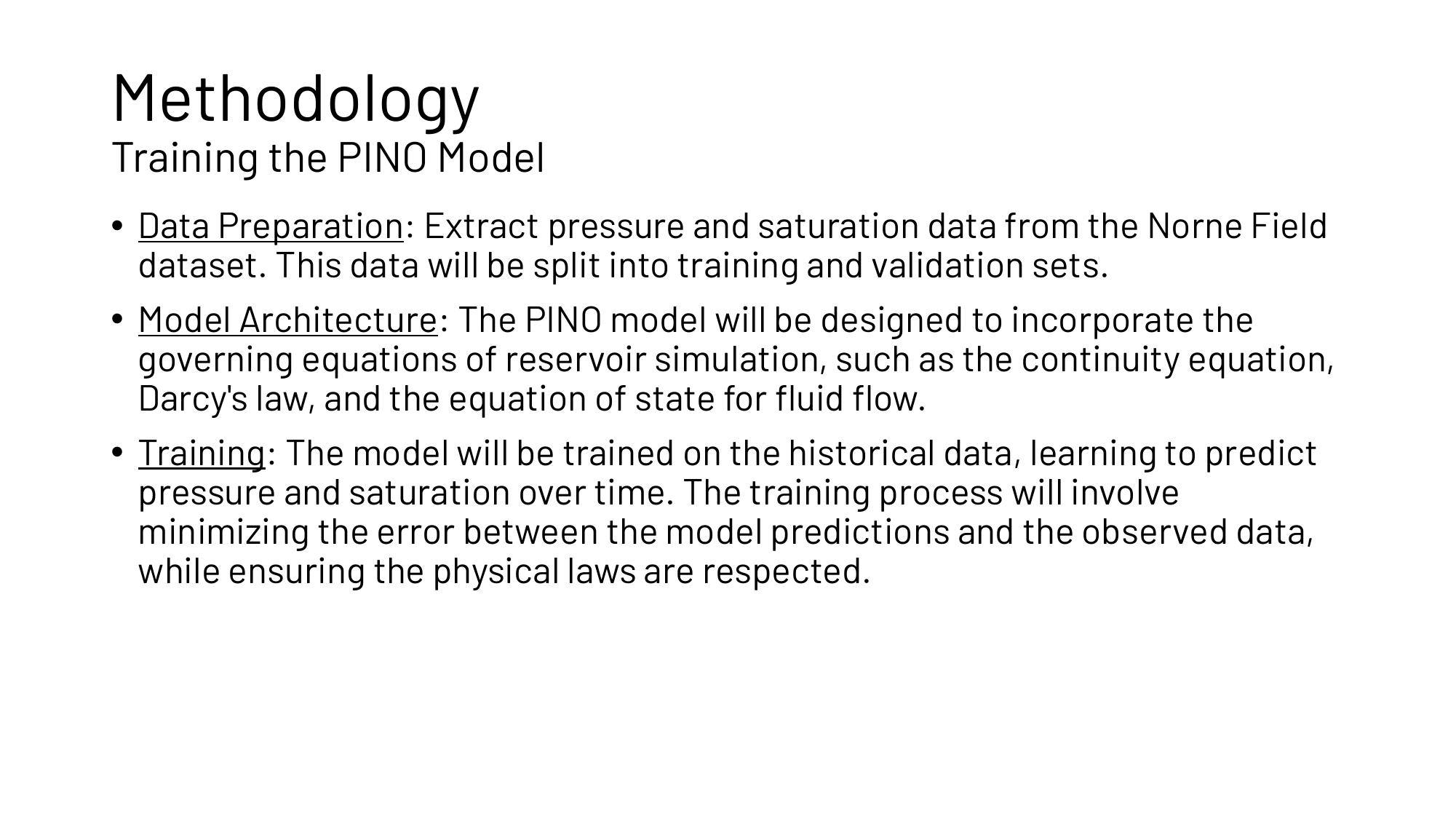

# Methodology Training the PINO Model
⁠Data Preparation: Extract pressure and saturation data from the Norne Field dataset. This data will be split into training and validation sets.
Model Architecture: The PINO model will be designed to incorporate the governing equations of reservoir simulation, such as the continuity equation, Darcy's law, and the equation of state for fluid flow.
Training: The model will be trained on the historical data, learning to predict pressure and saturation over time. The training process will involve minimizing the error between the model predictions and the observed data, while ensuring the physical laws are respected.